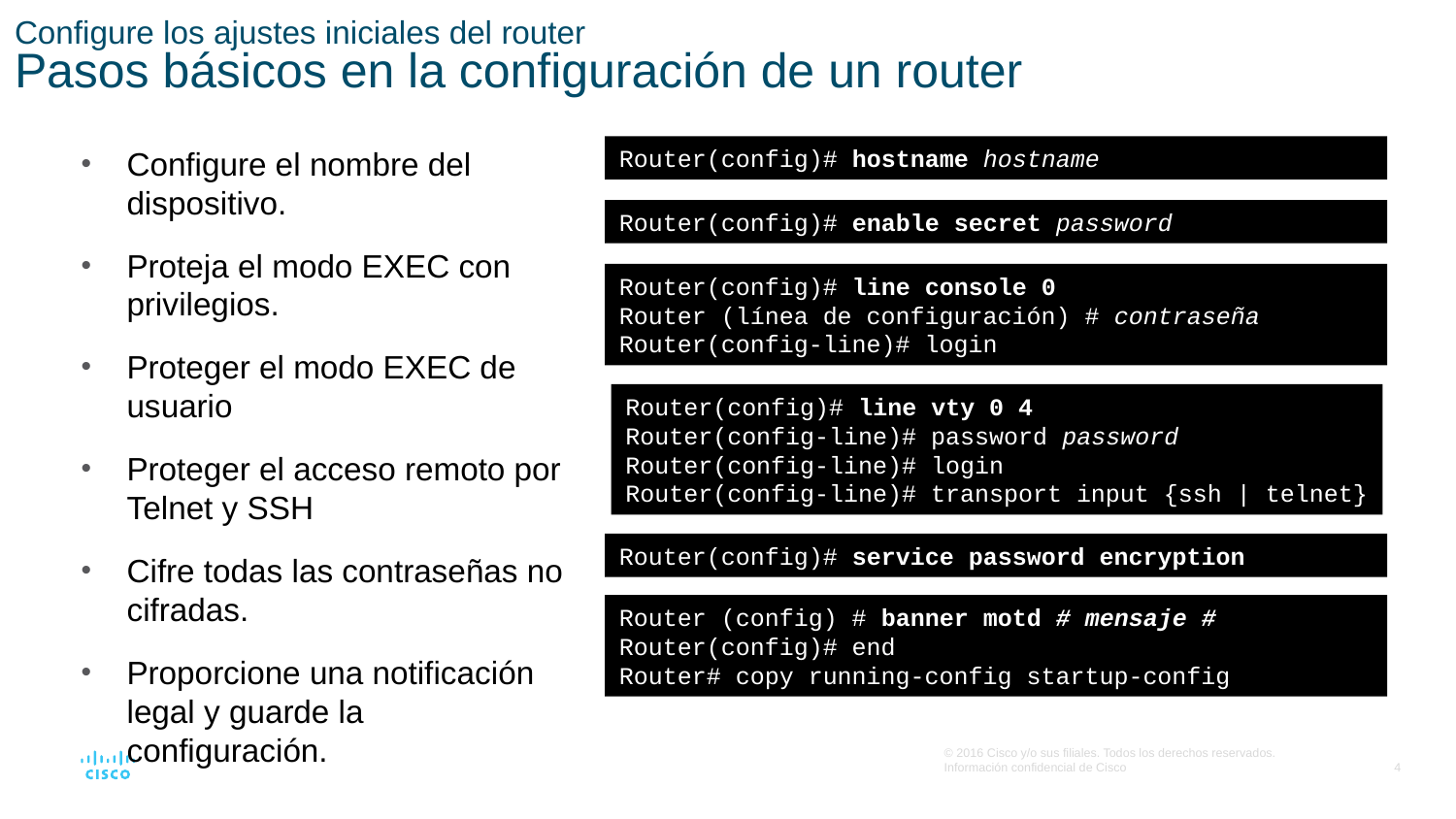

# Configure los ajustes iniciales del router Pasos básicos en la configuración de un router
Configure el nombre del dispositivo.
Proteja el modo EXEC con privilegios.
Proteger el modo EXEC de usuario
Proteger el acceso remoto por Telnet y SSH
Cifre todas las contraseñas no cifradas.
Proporcione una notificación legal y guarde la configuración.
Router(config)# hostname hostname
Router(config)# enable secret password
Router(config)# line console 0
Router (línea de configuración) # contraseña
Router(config-line)# login
Router(config)# line vty 0 4
Router(config-line)# password password
Router(config-line)# login
Router(config-line)# transport input {ssh | telnet}
Router(config)# service password encryption
Router (config) # banner motd # mensaje #
Router(config)# end
Router# copy running-config startup-config